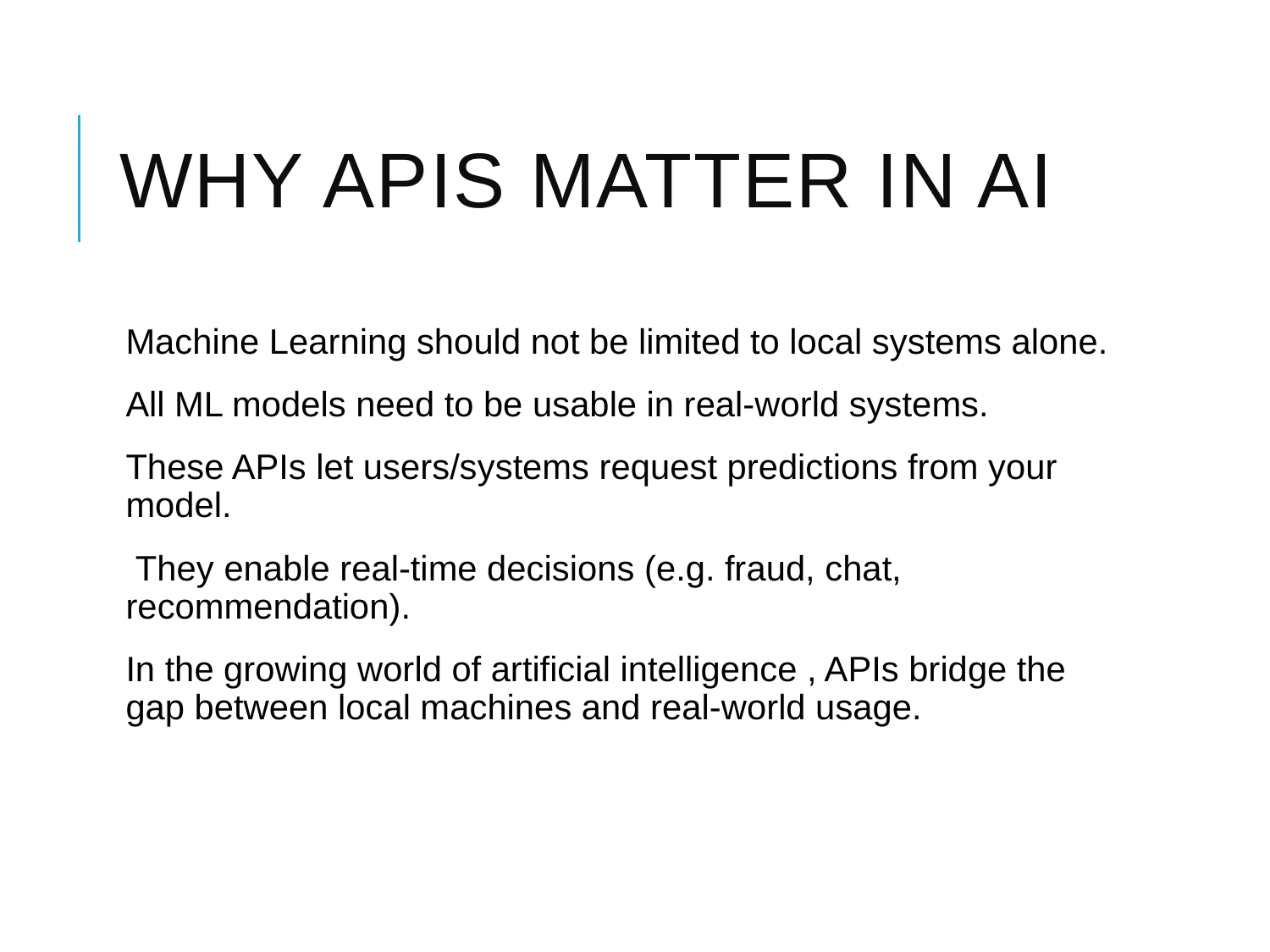

# Why APIs Matter in AI
Machine Learning should not be limited to local systems alone.
All ML models need to be usable in real-world systems.
These APIs let users/systems request predictions from your model.
 They enable real-time decisions (e.g. fraud, chat, recommendation).
In the growing world of artificial intelligence , APIs bridge the gap between local machines and real-world usage.